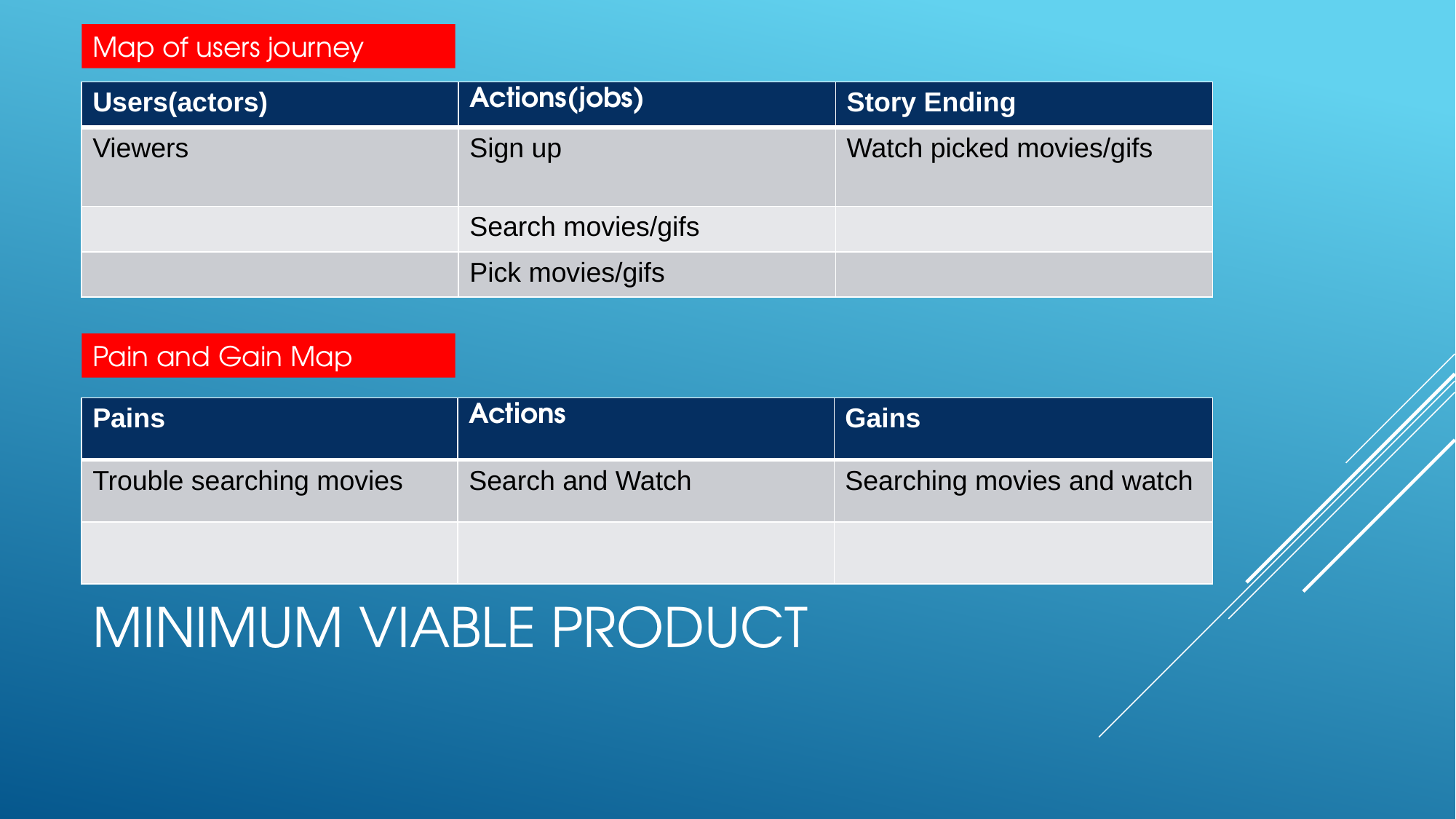

Map of users journey
| Users(actors) | Actions(jobs) | Story Ending |
| --- | --- | --- |
| Viewers | Sign up | Watch picked movies/gifs |
|  | Search movies/gifs |  |
|  | Pick movies/gifs |  |
Pain and Gain Map
| Pains | Actions | Gains |
| --- | --- | --- |
| Trouble searching movies | Search and Watch | Searching movies and watch |
|  |  |  |
# MINIMUM VIABLE PRODUCT